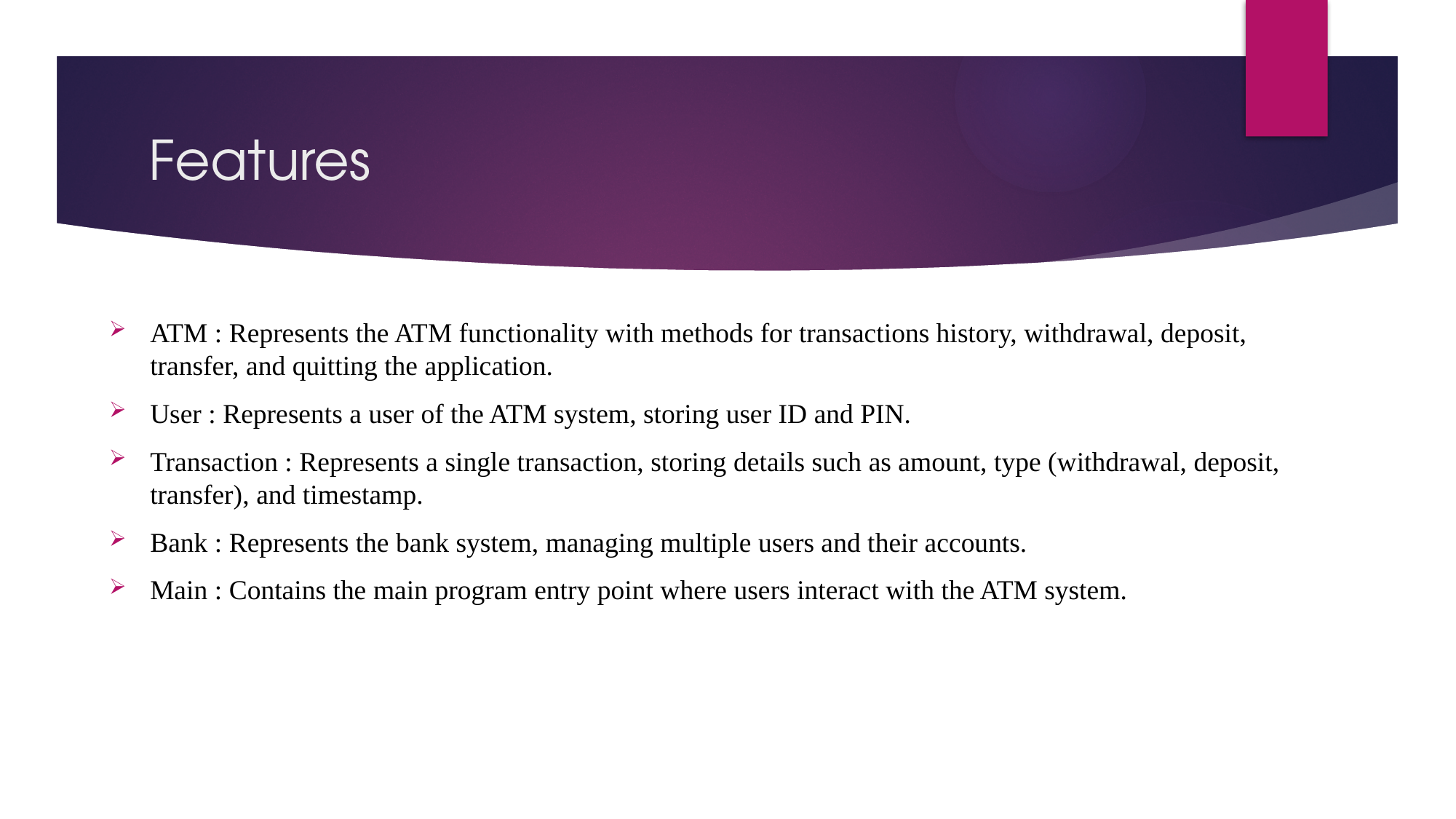

# Features
ATM : Represents the ATM functionality with methods for transactions history, withdrawal, deposit, transfer, and quitting the application.
User : Represents a user of the ATM system, storing user ID and PIN.
Transaction : Represents a single transaction, storing details such as amount, type (withdrawal, deposit, transfer), and timestamp.
Bank : Represents the bank system, managing multiple users and their accounts.
Main : Contains the main program entry point where users interact with the ATM system.